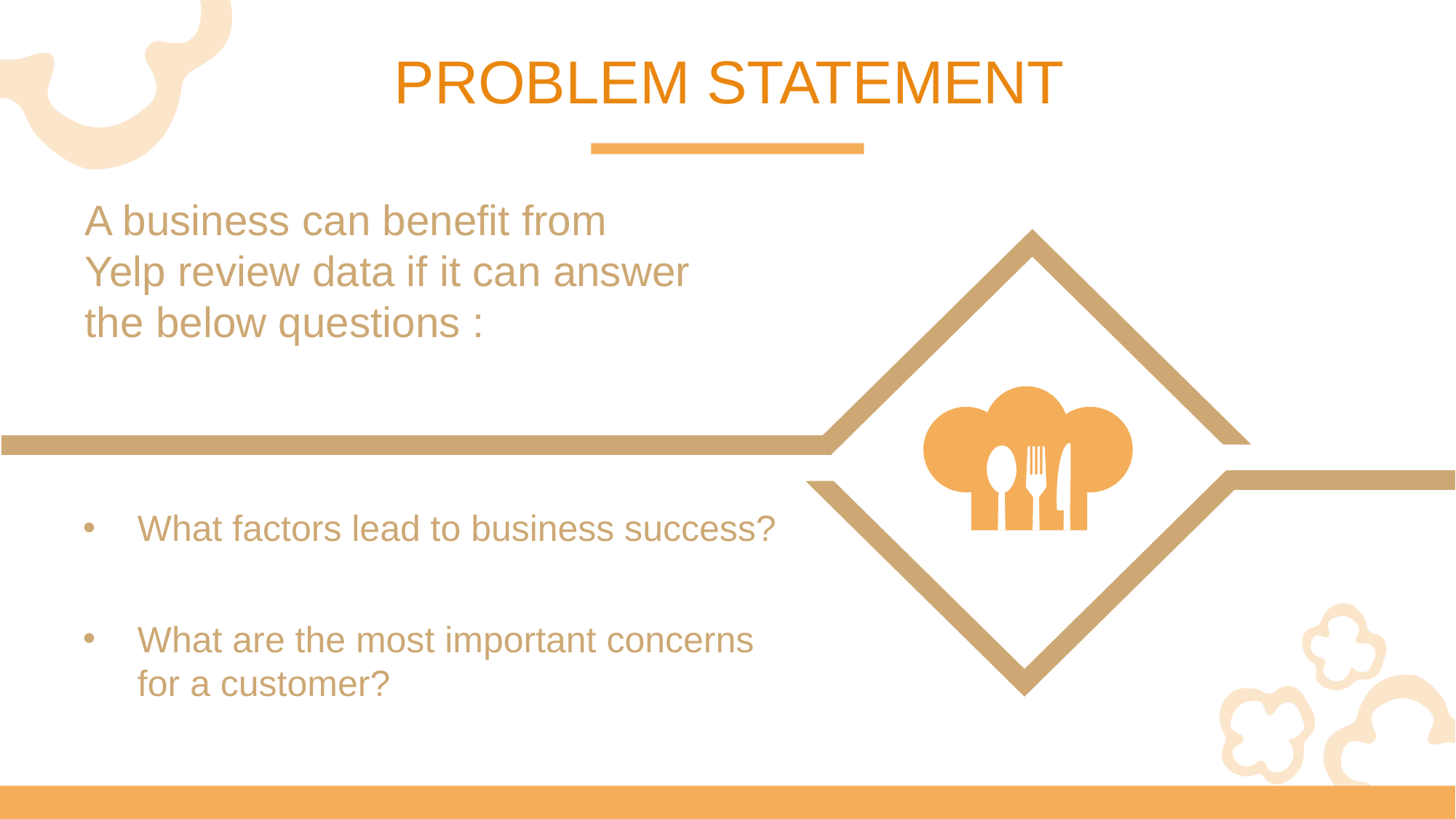

PROBLEM STATEMENT
A business can benefit from Yelp review data if it can answer the below questions :

What factors lead to business success?
What are the most important concerns for a customer?